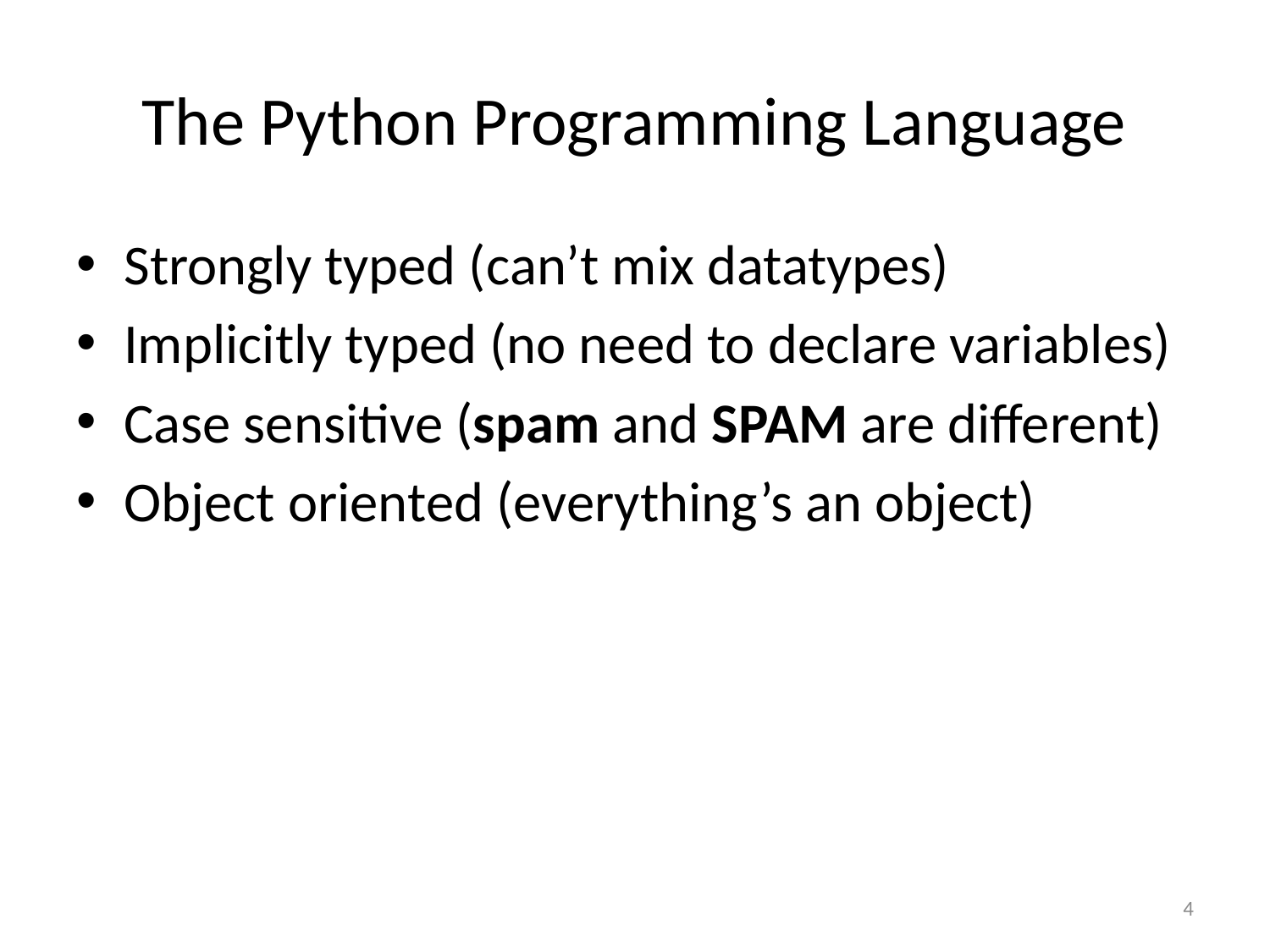

# The Python Programming Language
Strongly typed (can’t mix datatypes)
Implicitly typed (no need to declare variables)
Case sensitive (spam and SPAM are different)
Object oriented (everything’s an object)
4